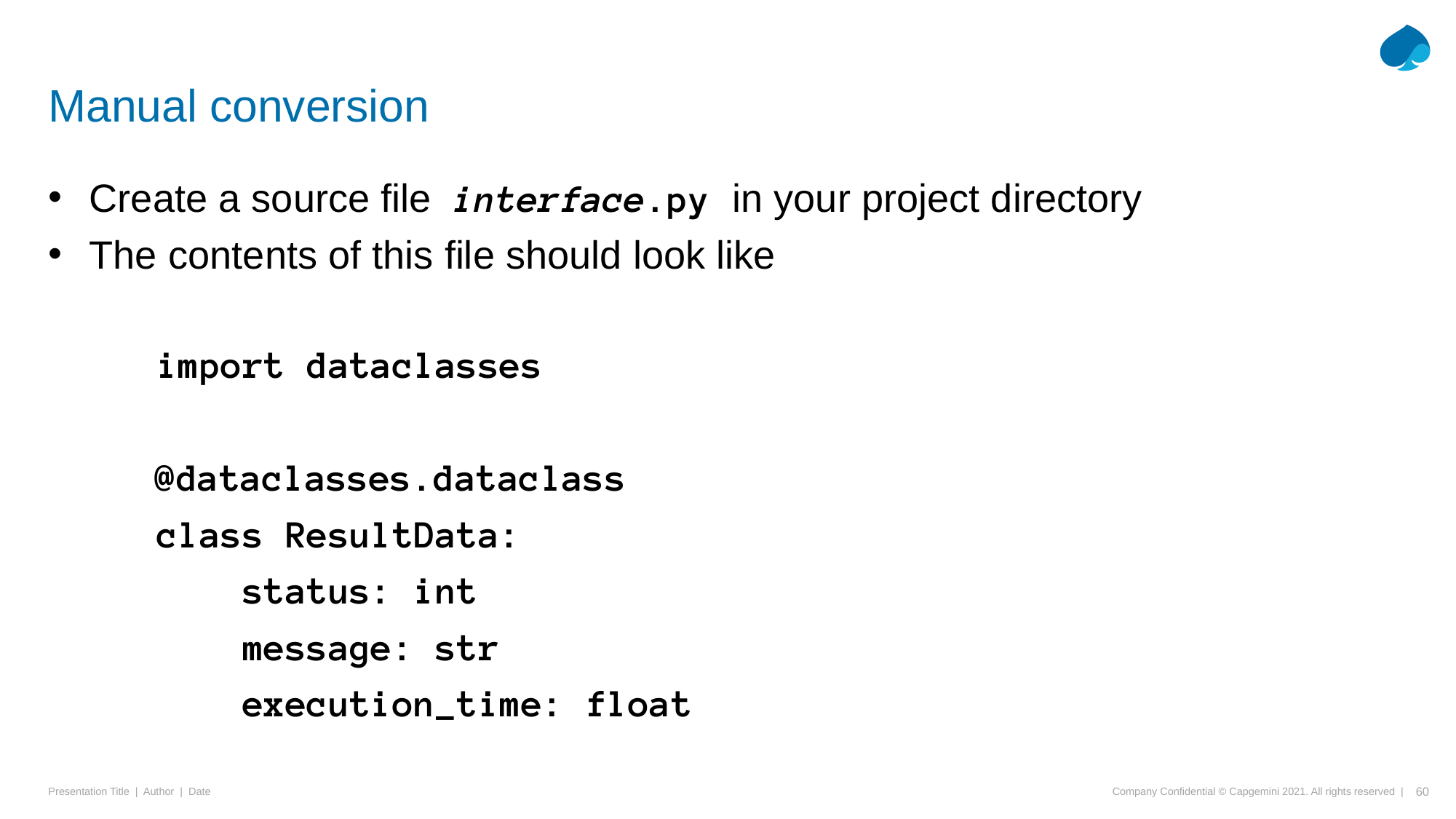

# Manual conversion
Create a source file interface.py in your project directory
The contents of this file should look like

	import dataclasses

     @dataclasses.dataclass
	class ResultData:
	    status: int
	    message: str
	    execution_time: float